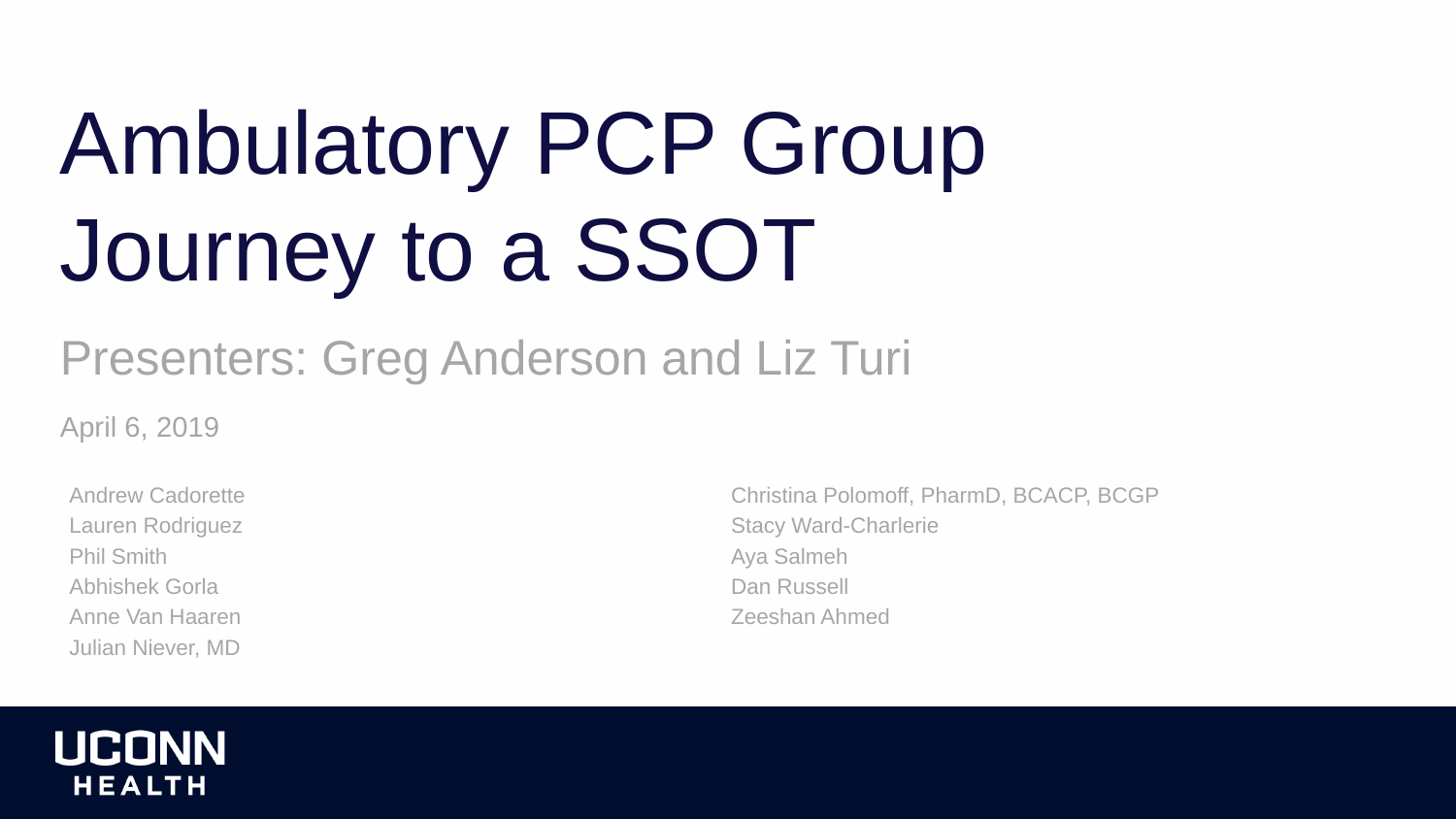

Ambulatory PCP Group
Journey to a SSOT
Presenters: Greg Anderson and Liz Turi
April 6, 2019
Andrew Cadorette
Lauren Rodriguez
Phil Smith
Abhishek Gorla
Anne Van Haaren
Julian Niever, MD
Christina Polomoff, PharmD, BCACP, BCGP
Stacy Ward-Charlerie
Aya Salmeh
Dan Russell
Zeeshan Ahmed